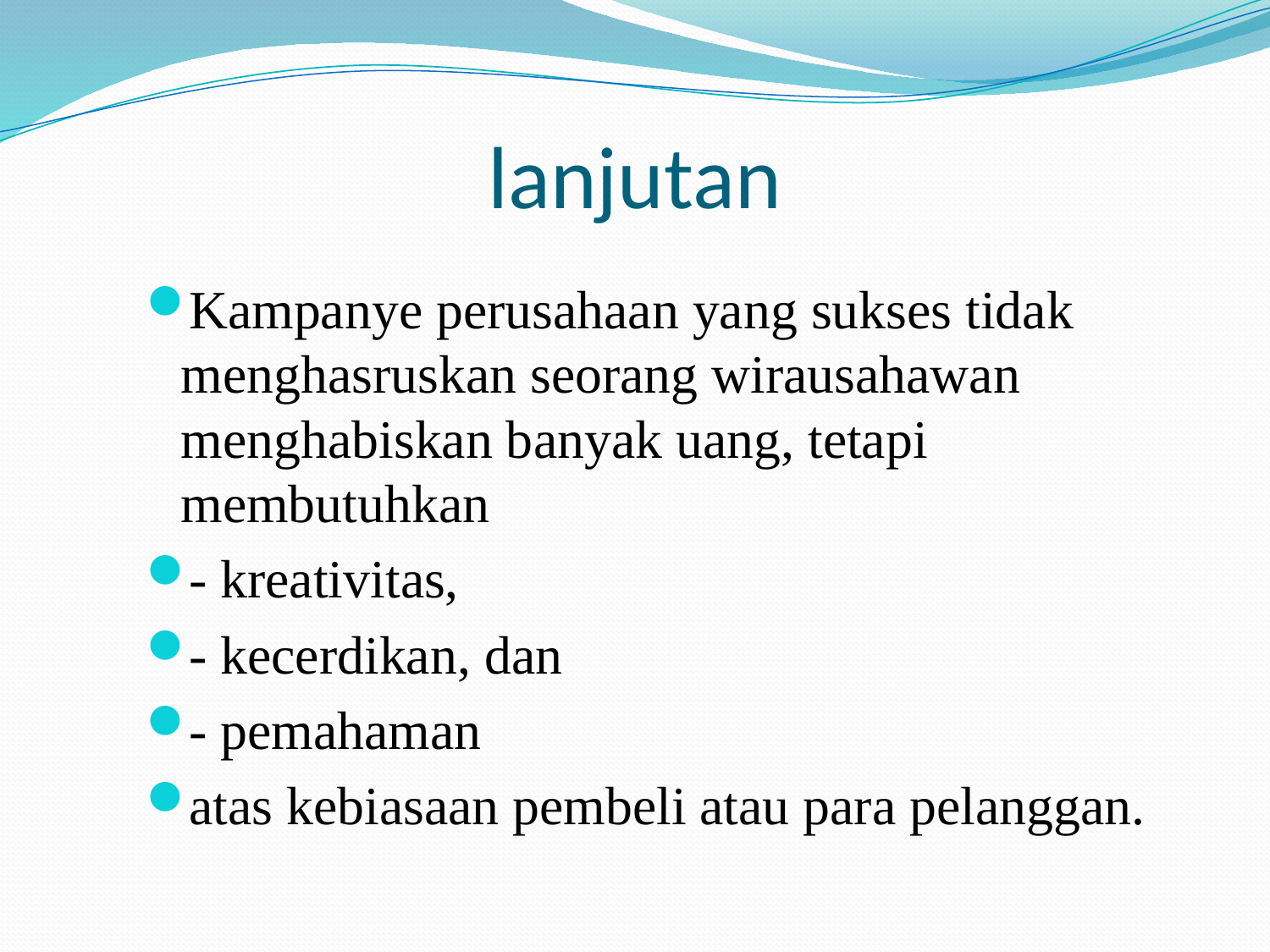

# lanjutan
Kampanye perusahaan yang sukses tidak menghasruskan seorang wirausahawan menghabiskan banyak uang, tetapi membutuhkan
- kreativitas,
- kecerdikan, dan
- pemahaman
atas kebiasaan pembeli atau para pelanggan.